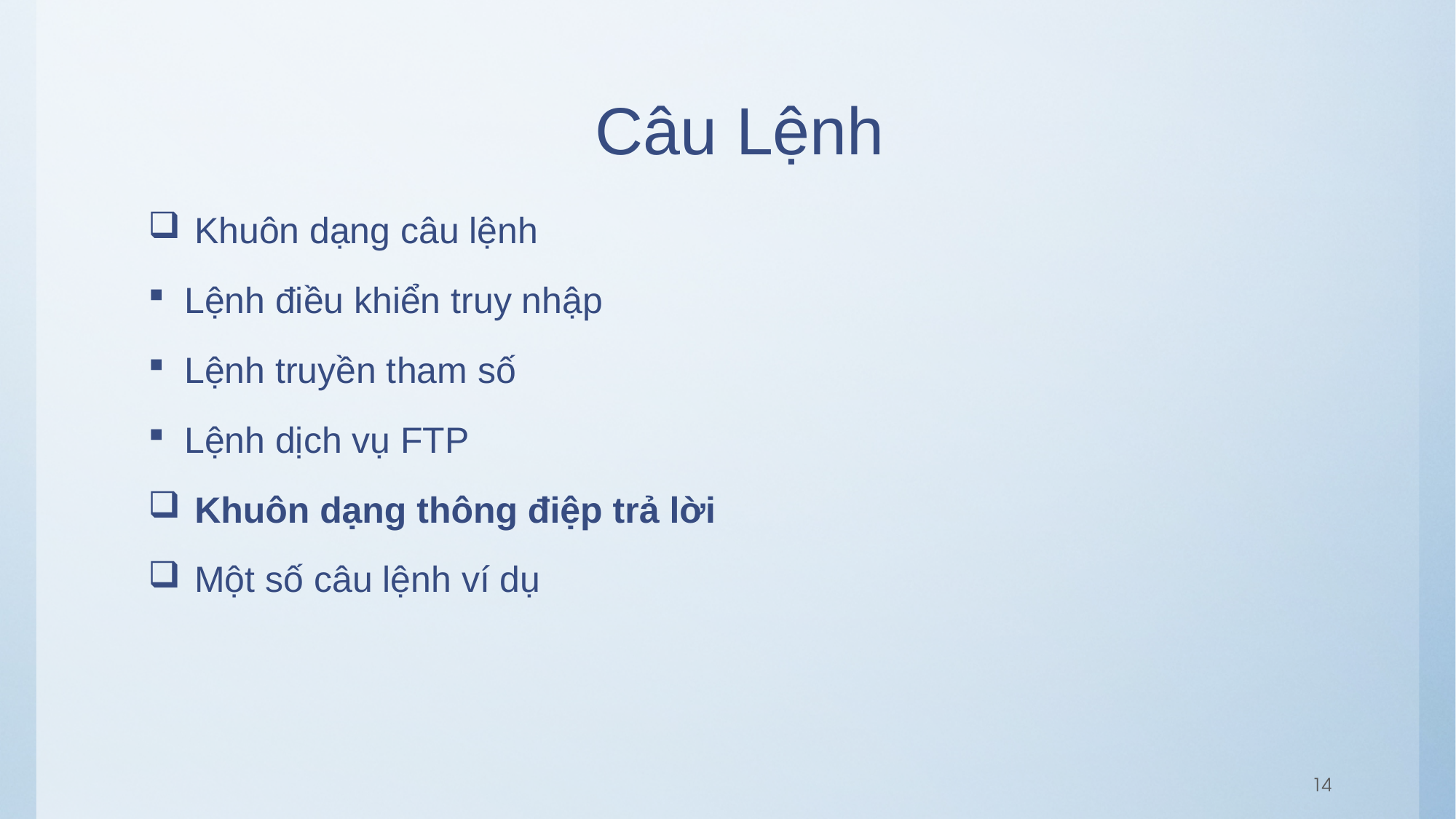

# Câu Lệnh
 Khuôn dạng câu lệnh
Lệnh điều khiển truy nhập
Lệnh truyền tham số
Lệnh dịch vụ FTP
 Khuôn dạng thông điệp trả lời
 Một số câu lệnh ví dụ
14